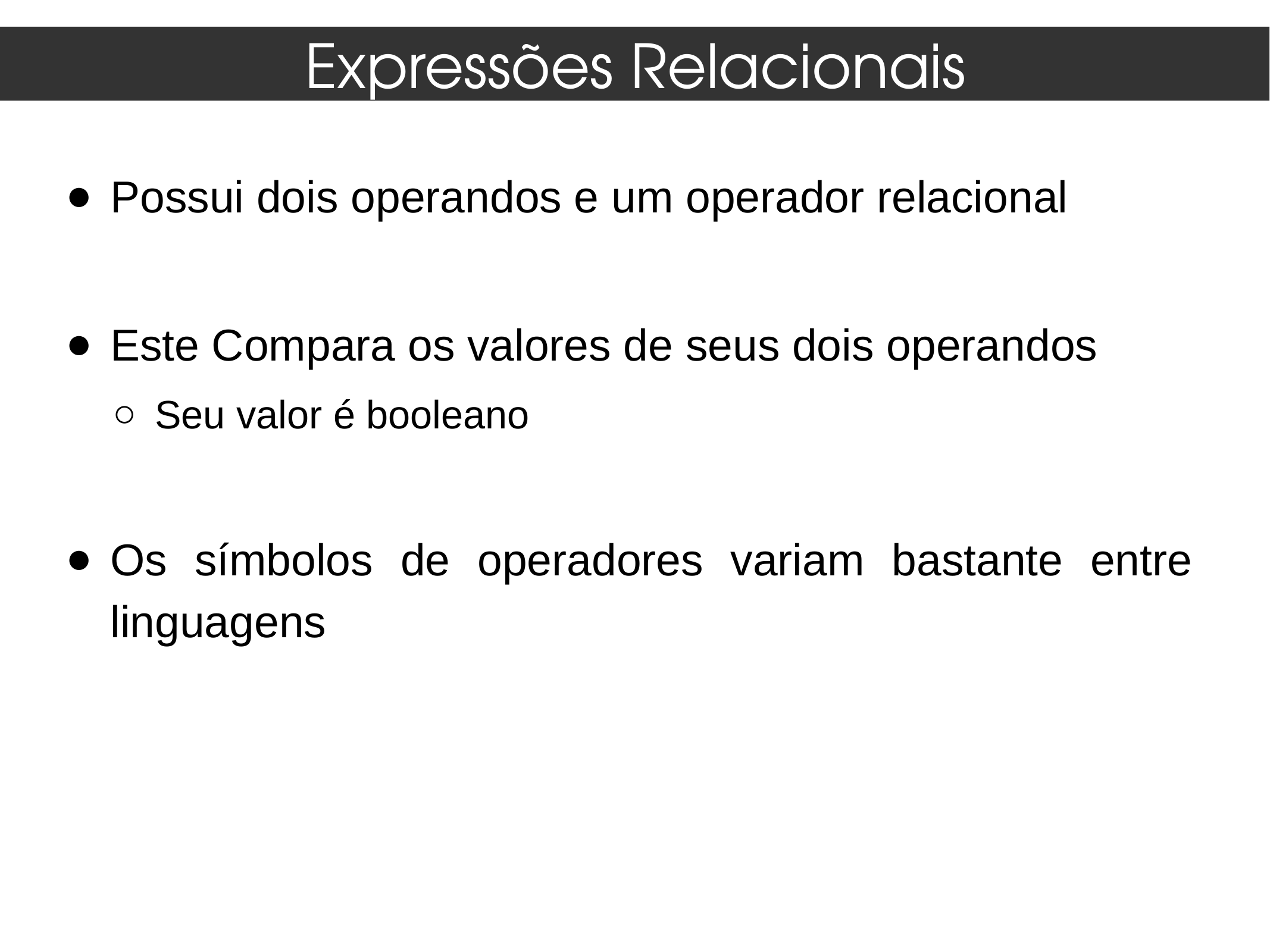

Expressões Relacionais
Possui dois operandos e um operador relacional

Este Compara os valores de seus dois operandos
Seu valor é booleano

Os símbolos de operadores variam bastante entre linguagens